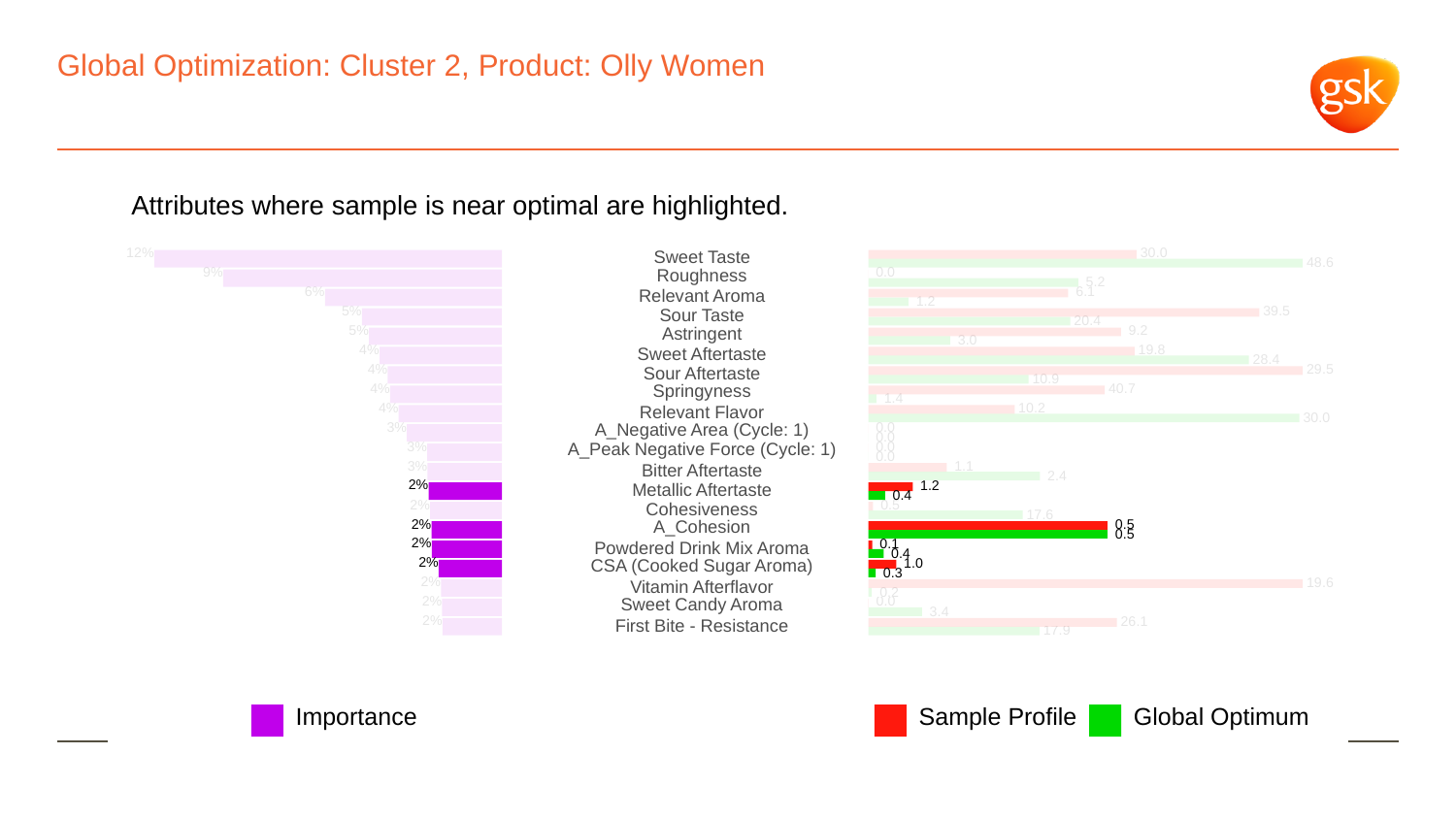

# Global Optimization: Cluster 2, Product: Olly Women

Attributes where sample is near optimal are highlighted.

12%
 30.0

Sweet Taste
 48.6

9%
Roughness
  0.0

  5.2

6%
  6.1

Relevant Aroma
  1.2

5%
 39.5

Sour Taste
 20.4

5%
Astringent
  9.2

  3.0

4%
 19.8

Sweet Aftertaste
 28.4

4%
 29.5

Sour Aftertaste
 10.9

4%
Springyness
 40.7

  1.4

4%
 10.2

Relevant Flavor
 30.0

3%
A_Negative Area (Cycle: 1)
  0.0

  0.0

3%
A_Peak Negative Force (Cycle: 1)
  0.0

  0.0

3%
  1.1

Bitter Aftertaste
  2.4

2%
  1.2

Metallic Aftertaste
  0.4

2%
  0.5

Cohesiveness
 17.6

2%
A_Cohesion
  0.5

  0.5

2%
  0.1

Powdered Drink Mix Aroma
  0.4

2%
CSA (Cooked Sugar Aroma)
  1.0

  0.3

2%
 19.6

Vitamin Afterflavor
  0.2

2%
Sweet Candy Aroma
  0.0

  3.4

2%
 26.1

First Bite - Resistance
 17.9

Global Optimum
Sample Profile
Importance